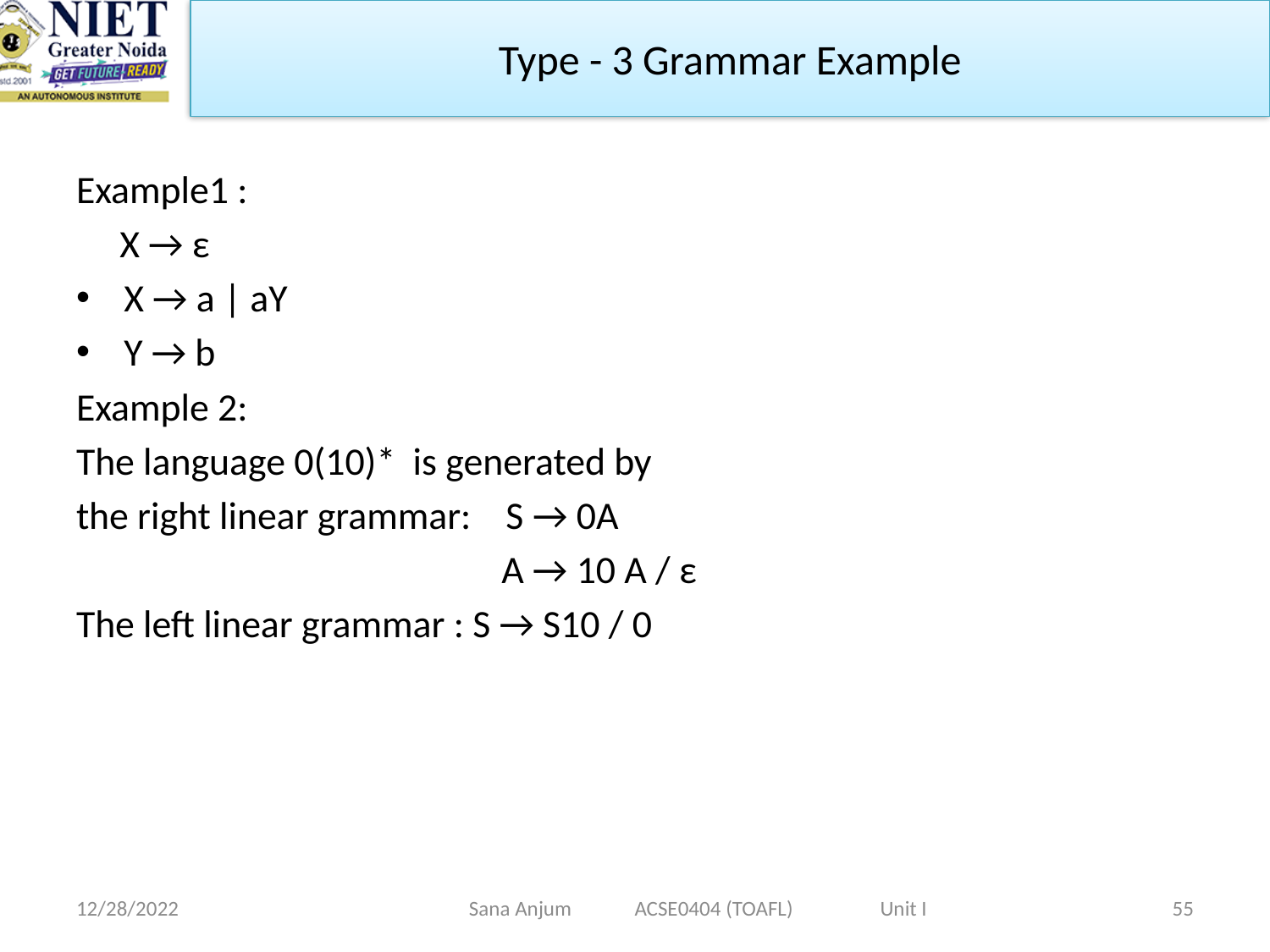

Type - 3 Grammar Example
Example1 :
     X → ε
X → a | aY
Y → b
Example 2:
The language 0(10)*  is generated by
the right linear grammar:    S → 0A
                                                 A → 10 A / ε
The left linear grammar : S → S10 / 0
12/28/2022
Sana Anjum             ACSE0404 (TOAFL)                  Unit I
55